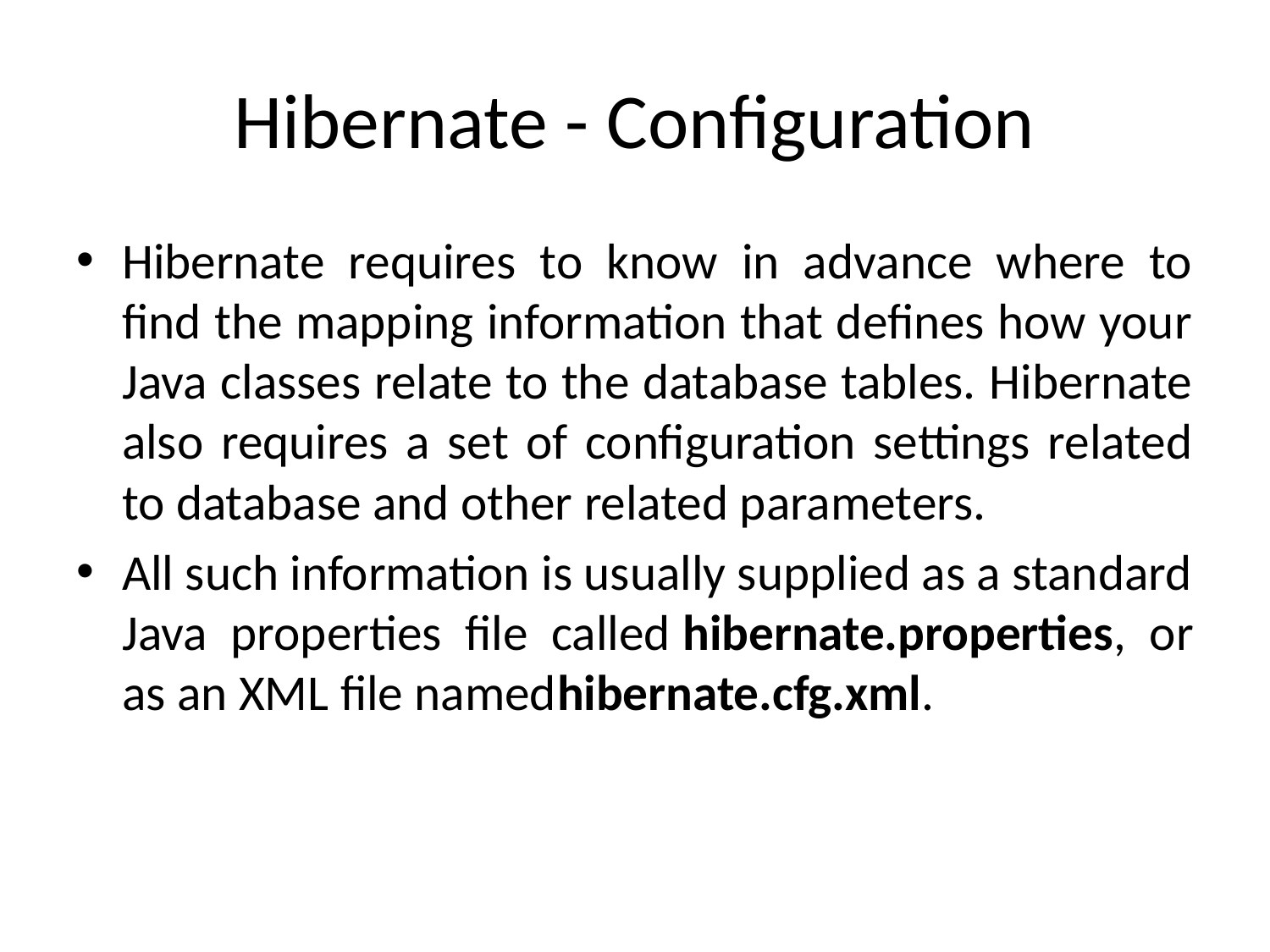

# Hibernate - Configuration
Hibernate requires to know in advance where to find the mapping information that defines how your Java classes relate to the database tables. Hibernate also requires a set of configuration settings related to database and other related parameters.
All such information is usually supplied as a standard Java properties file called hibernate.properties, or as an XML file namedhibernate.cfg.xml.